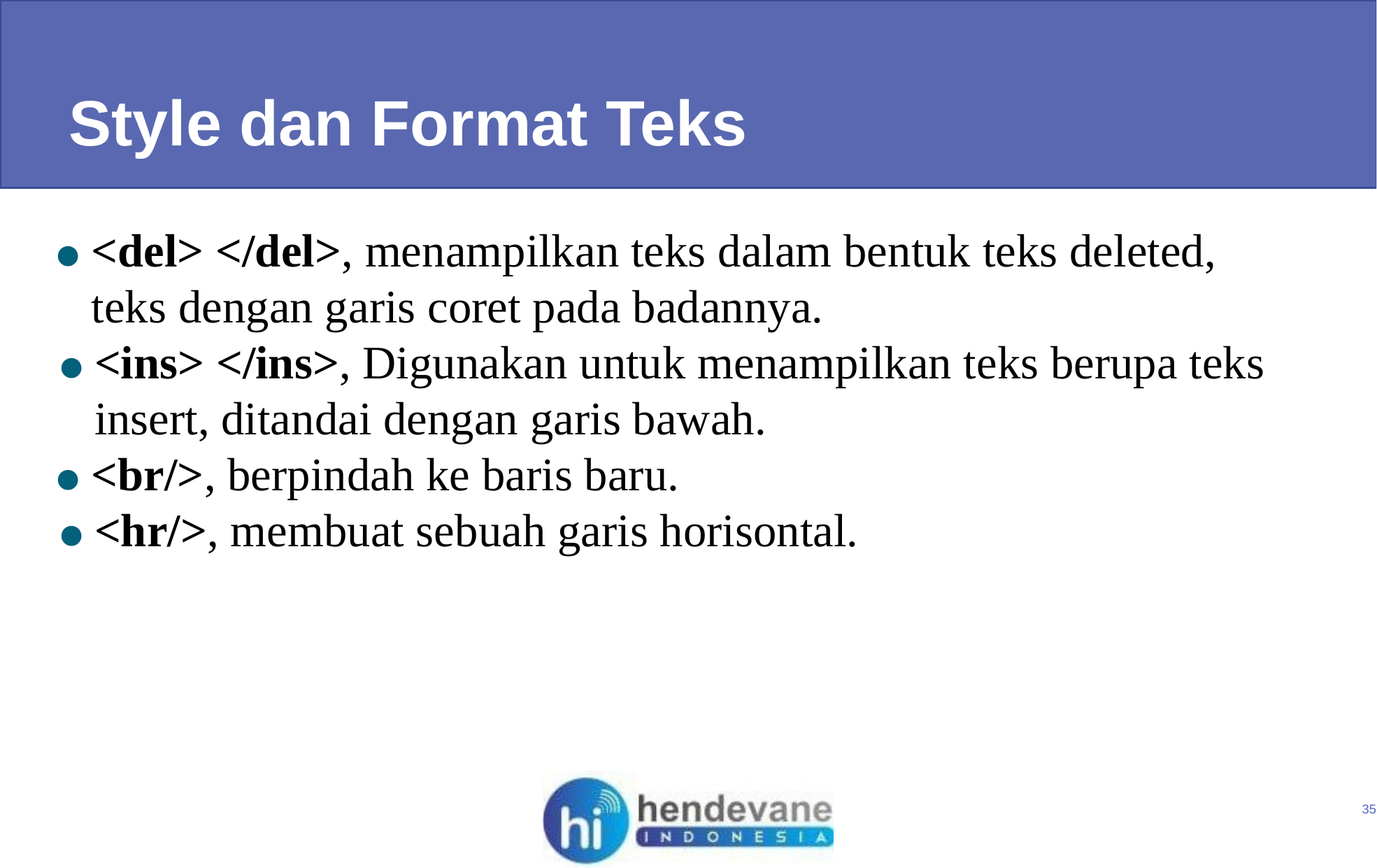

Style dan Format Teks
<del> </del>, menampilkan teks dalam bentuk teks deleted, teks dengan garis coret pada badannya.
<ins> </ins>, Digunakan untuk menampilkan teks berupa teks insert, ditandai dengan garis bawah.
<br/>, berpindah ke baris baru.
<hr/>, membuat sebuah garis horisontal.
35